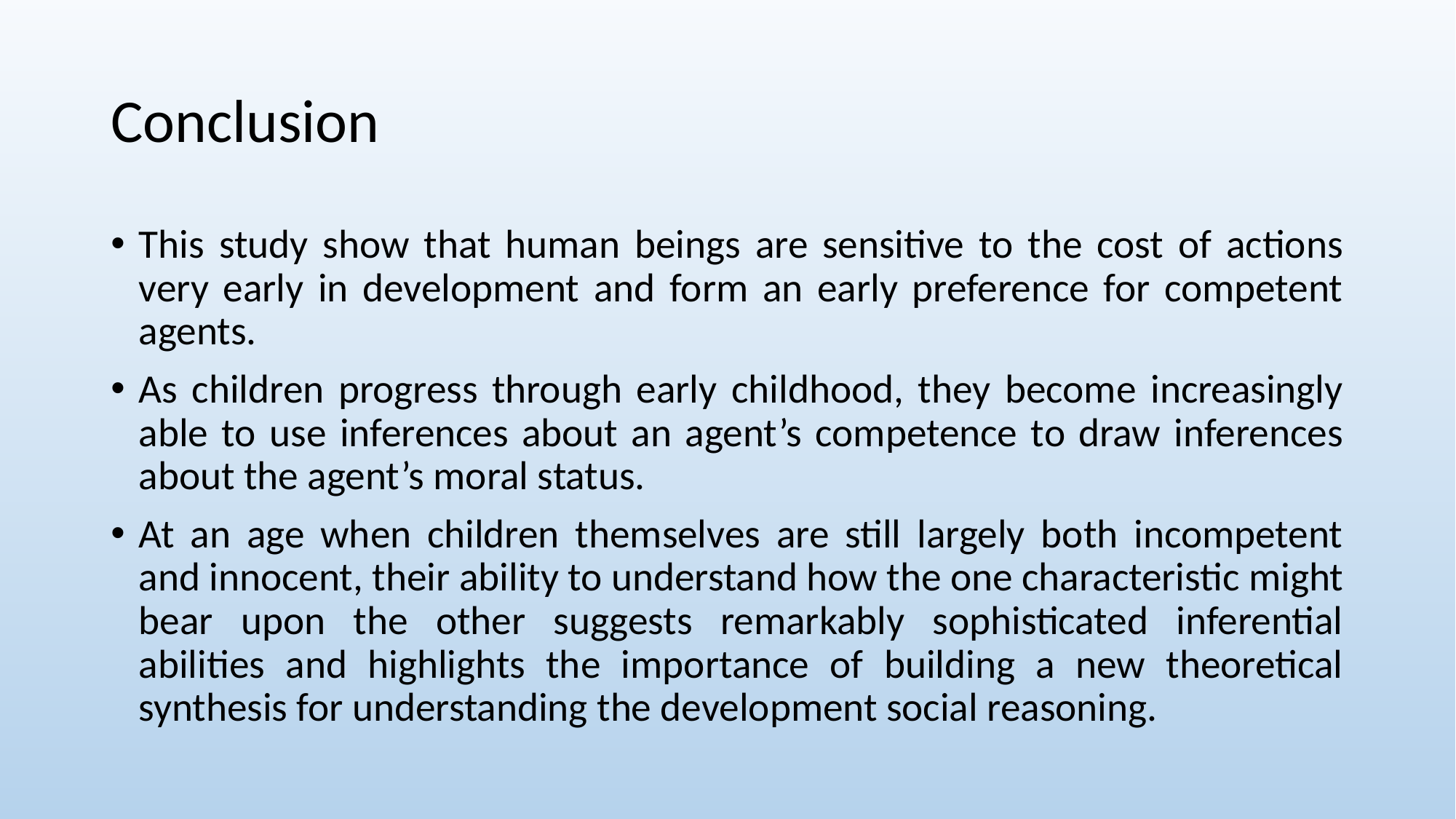

# Conclusion
This study show that human beings are sensitive to the cost of actions very early in development and form an early preference for competent agents.
As children progress through early childhood, they become increasingly able to use inferences about an agent’s competence to draw inferences about the agent’s moral status.
At an age when children themselves are still largely both incompetent and innocent, their ability to understand how the one characteristic might bear upon the other suggests remarkably sophisticated inferential abilities and highlights the importance of building a new theoretical synthesis for understanding the development social reasoning.